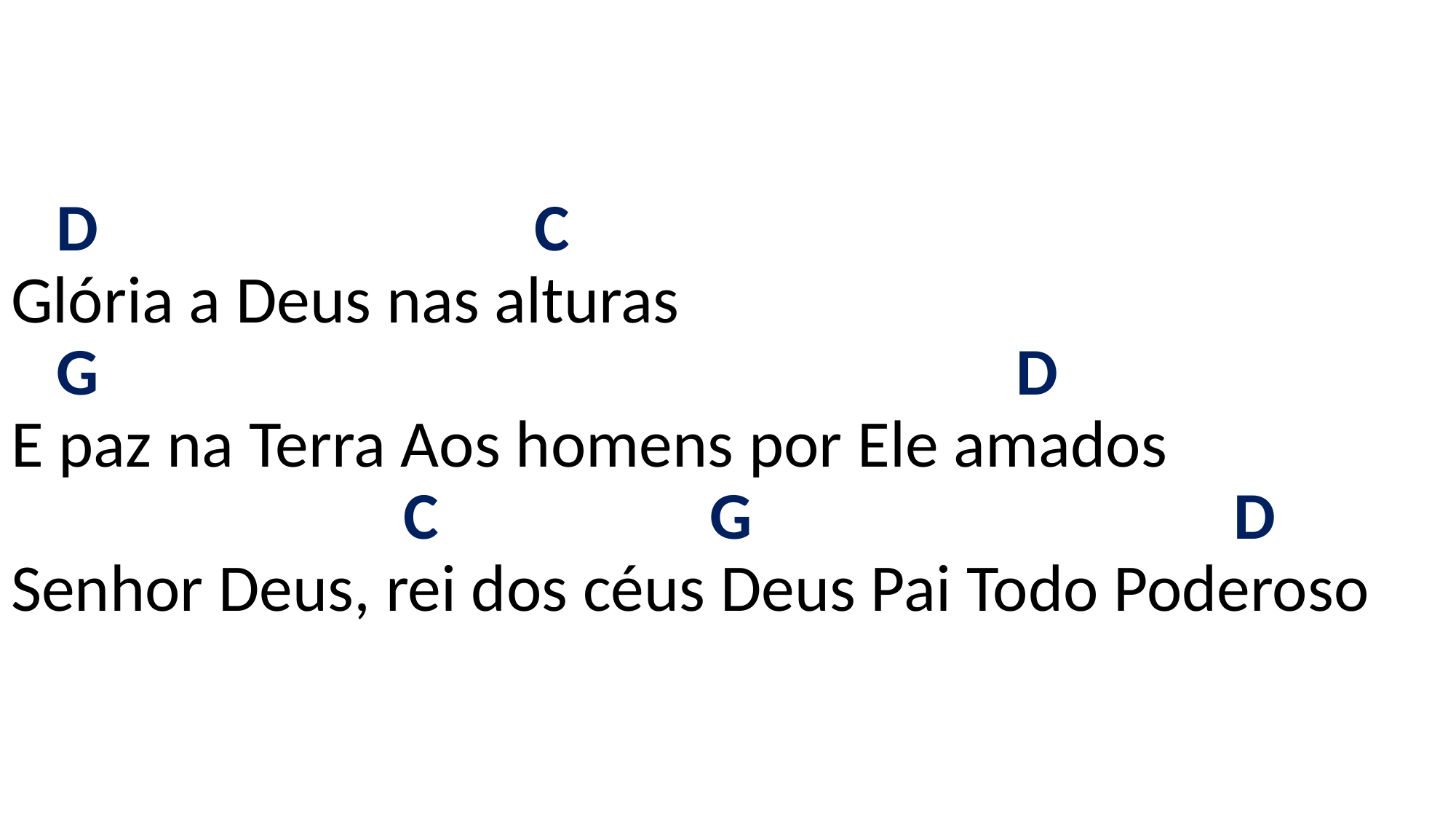

# D                             C Glória a Deus nas alturas G                                                             D E paz na Terra Aos homens por Ele amados C                  G                                D Senhor Deus, rei dos céus Deus Pai Todo Poderoso